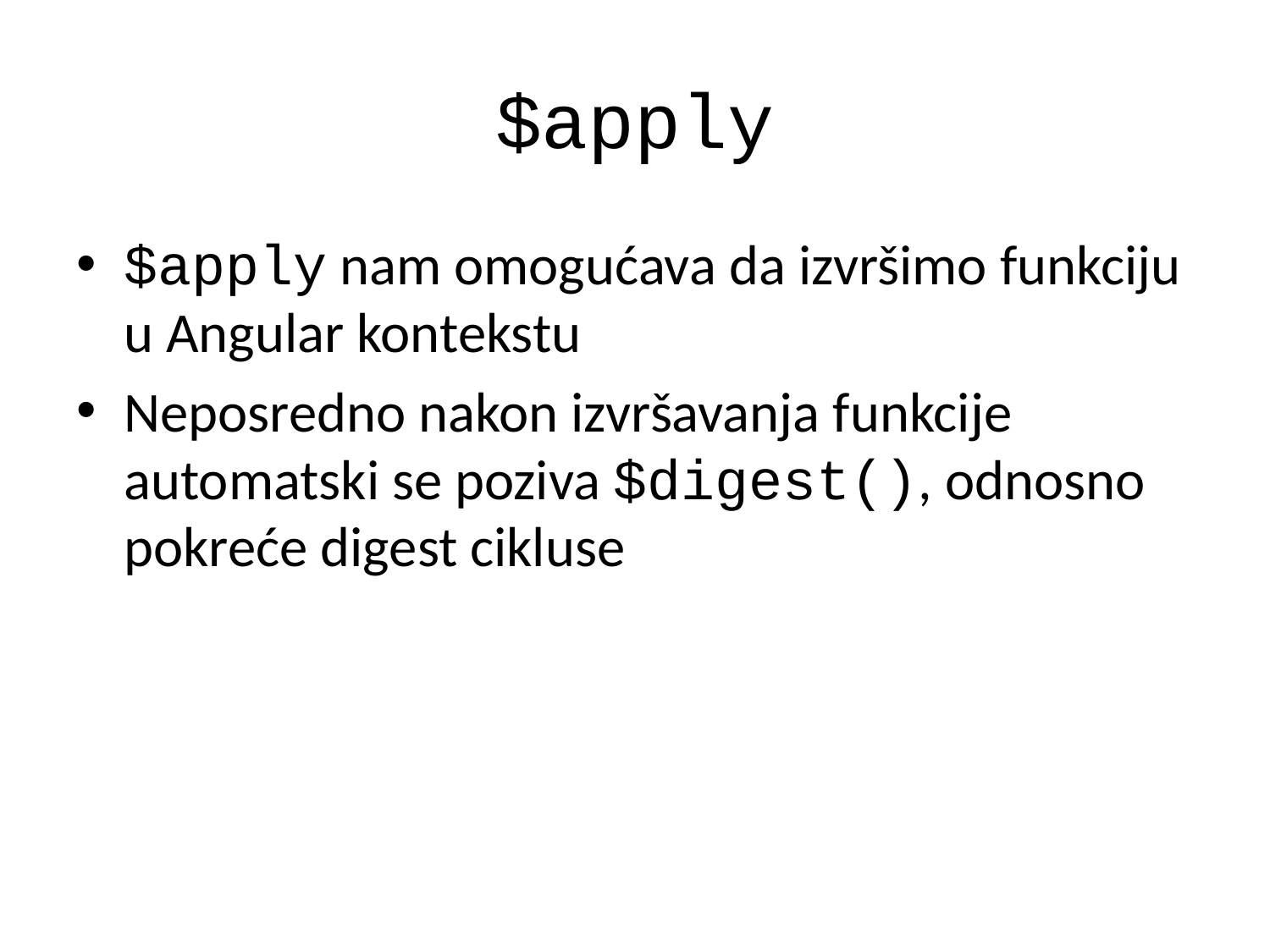

# $apply
$apply nam omogućava da izvršimo funkciju u Angular kontekstu
Neposredno nakon izvršavanja funkcije automatski se poziva $digest(), odnosno pokreće digest cikluse